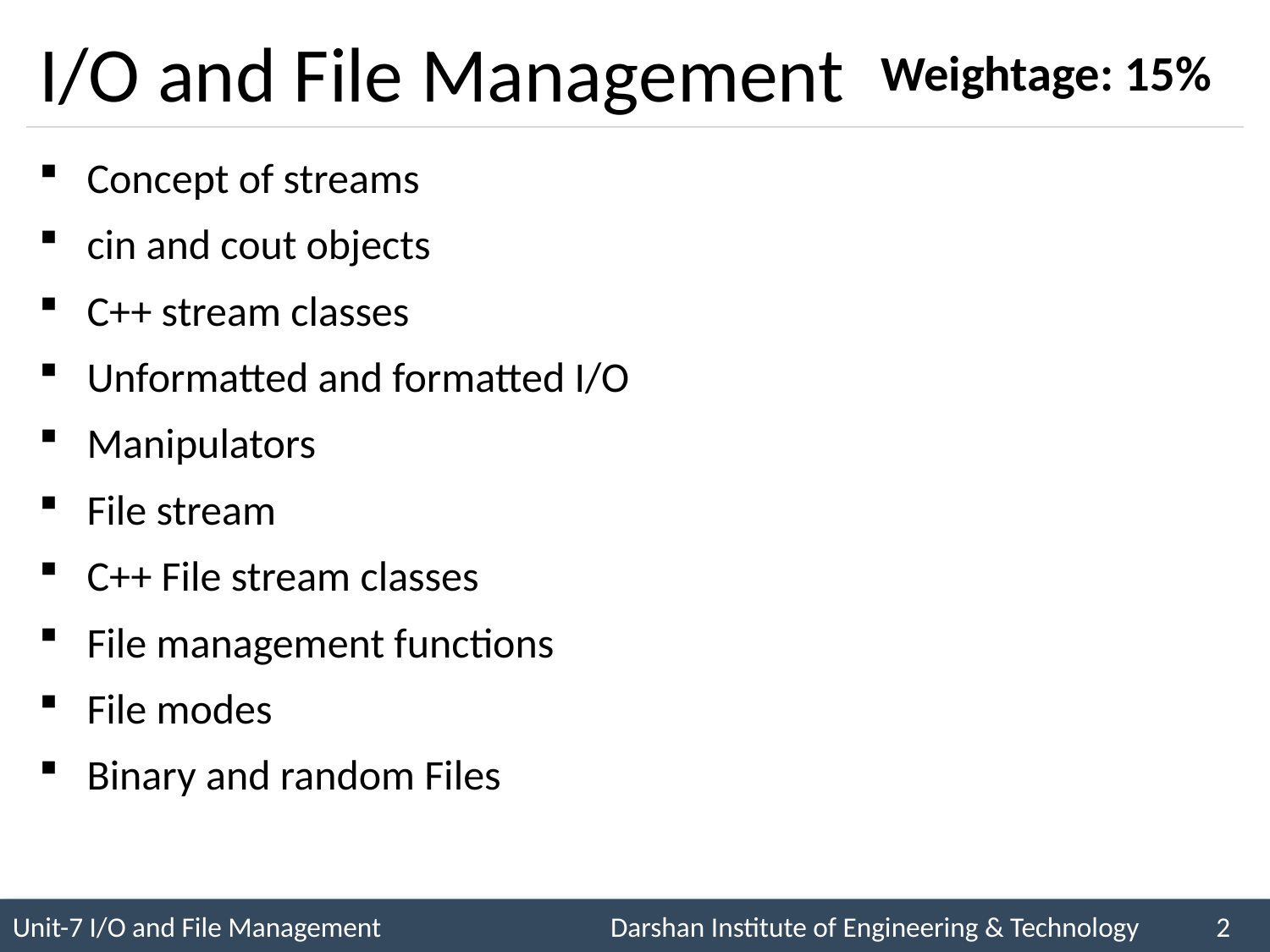

# I/O and File Management
Weightage: 15%
Concept of streams
cin and cout objects
C++ stream classes
Unformatted and formatted I/O
Manipulators
File stream
C++ File stream classes
File management functions
File modes
Binary and random Files